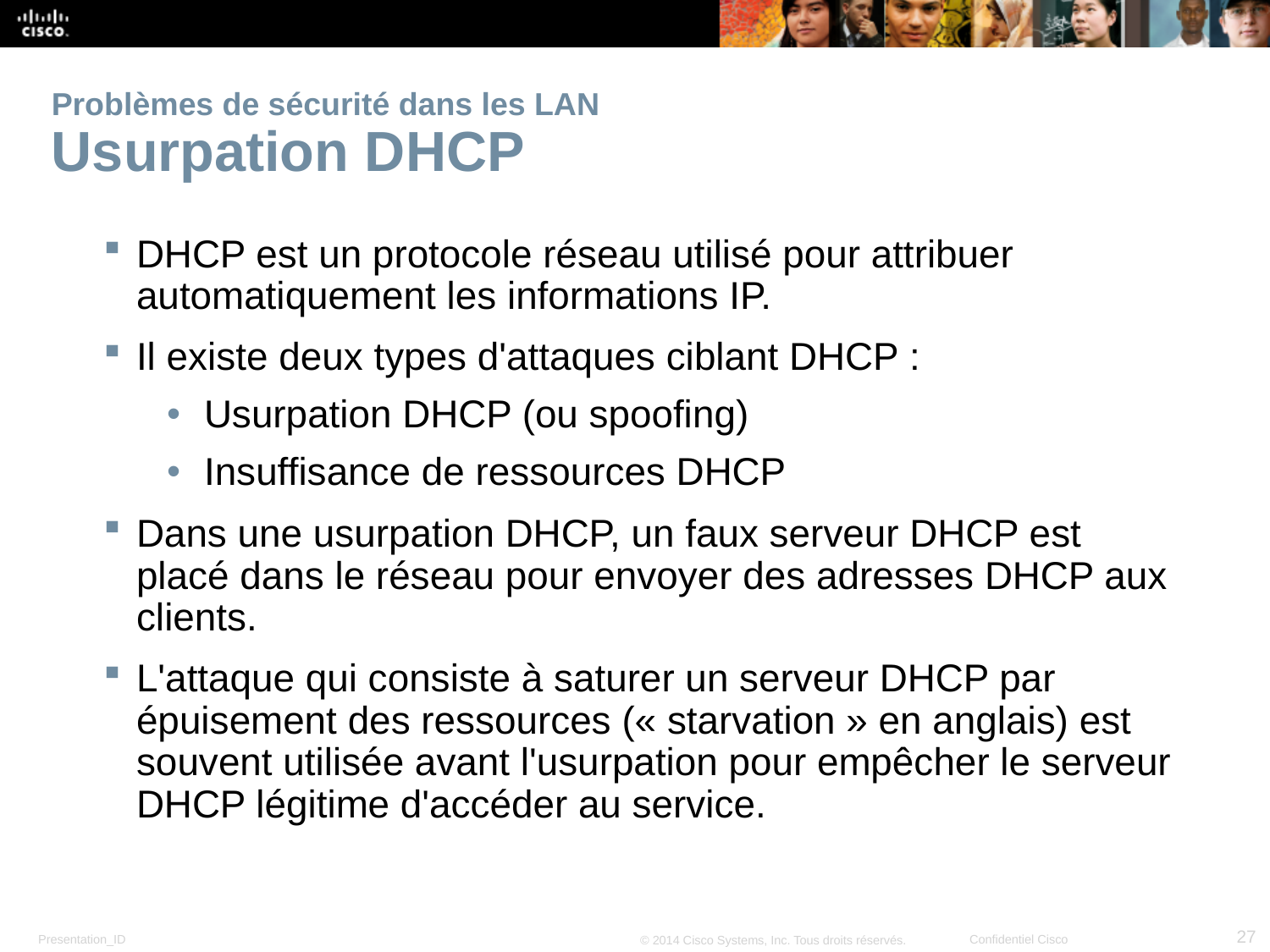

# Problèmes de sécurité dans les LAN Usurpation DHCP

DHCP est un protocole réseau utilisé pour attribuer automatiquement les informations IP.
Il existe deux types d'attaques ciblant DHCP :
Usurpation DHCP (ou spoofing)
Insuffisance de ressources DHCP
Dans une usurpation DHCP, un faux serveur DHCP est placé dans le réseau pour envoyer des adresses DHCP aux clients.
L'attaque qui consiste à saturer un serveur DHCP par épuisement des ressources (« starvation » en anglais) est souvent utilisée avant l'usurpation pour empêcher le serveur DHCP légitime d'accéder au service.